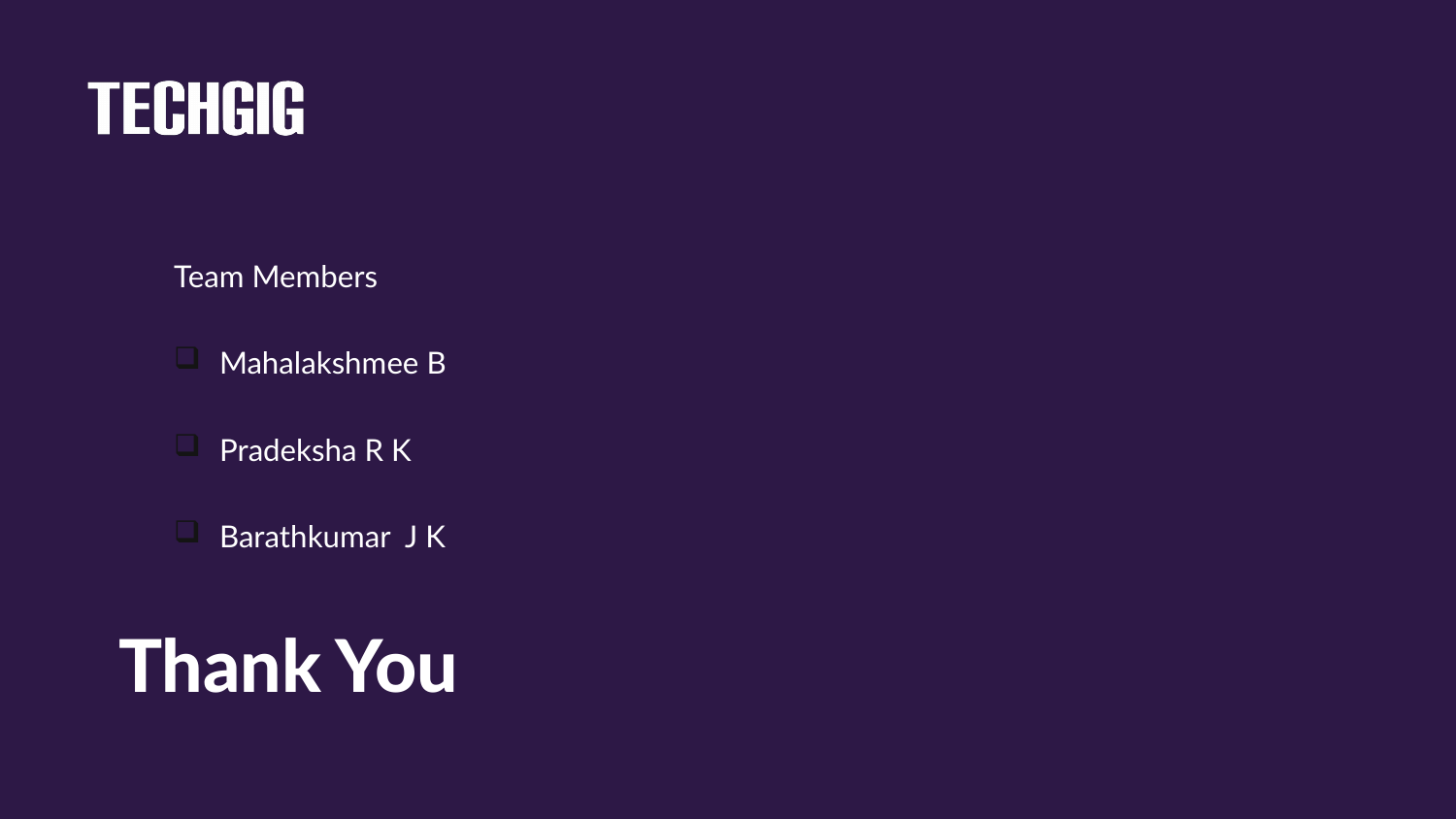

Team Members
Mahalakshmee B
Pradeksha R K
Barathkumar  J K
# Thank You